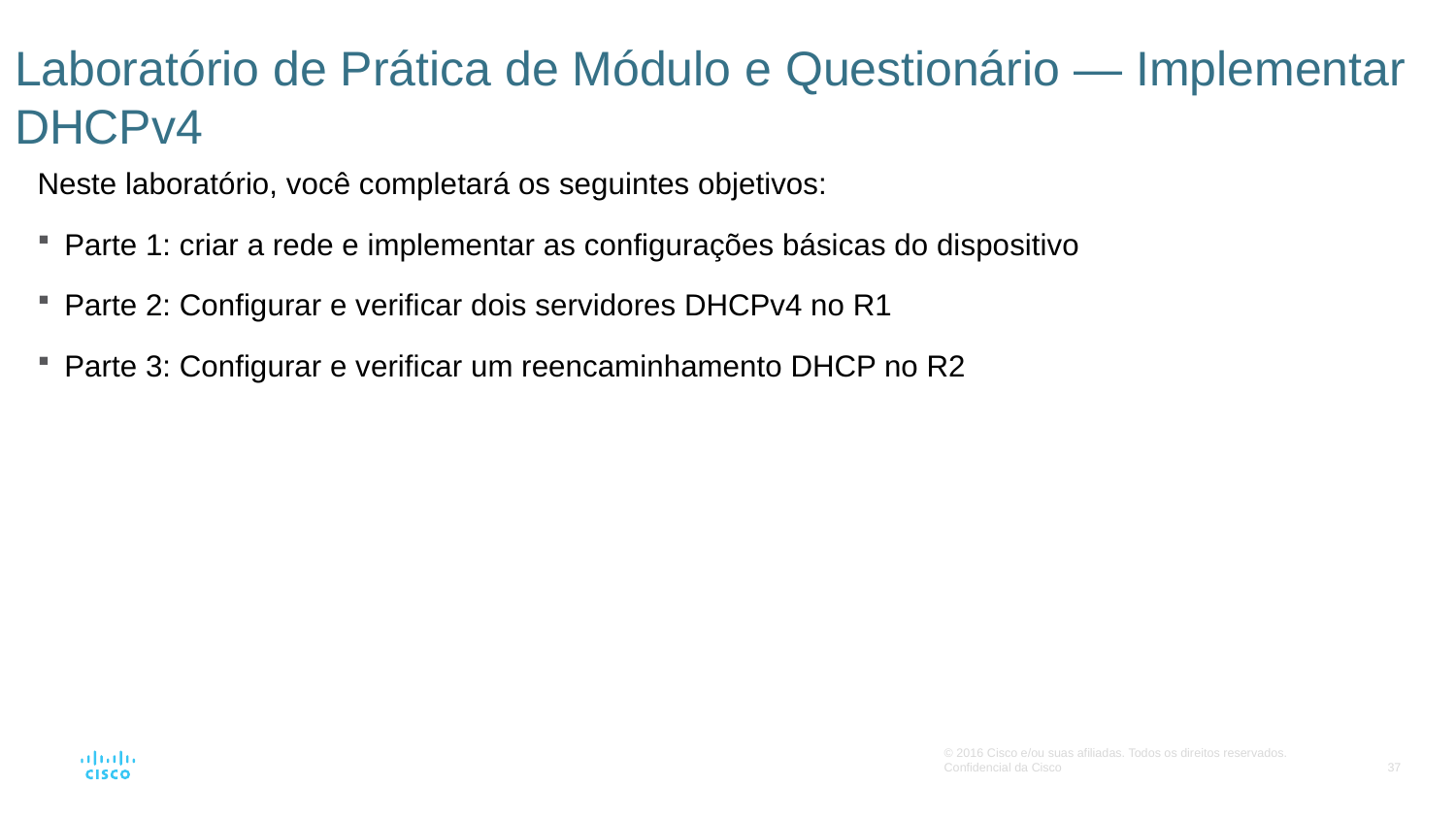

# Laboratório de Prática de Módulo e Questionário — Implementar DHCPv4
Neste laboratório, você completará os seguintes objetivos:
Parte 1: criar a rede e implementar as configurações básicas do dispositivo
Parte 2: Configurar e verificar dois servidores DHCPv4 no R1
Parte 3: Configurar e verificar um reencaminhamento DHCP no R2